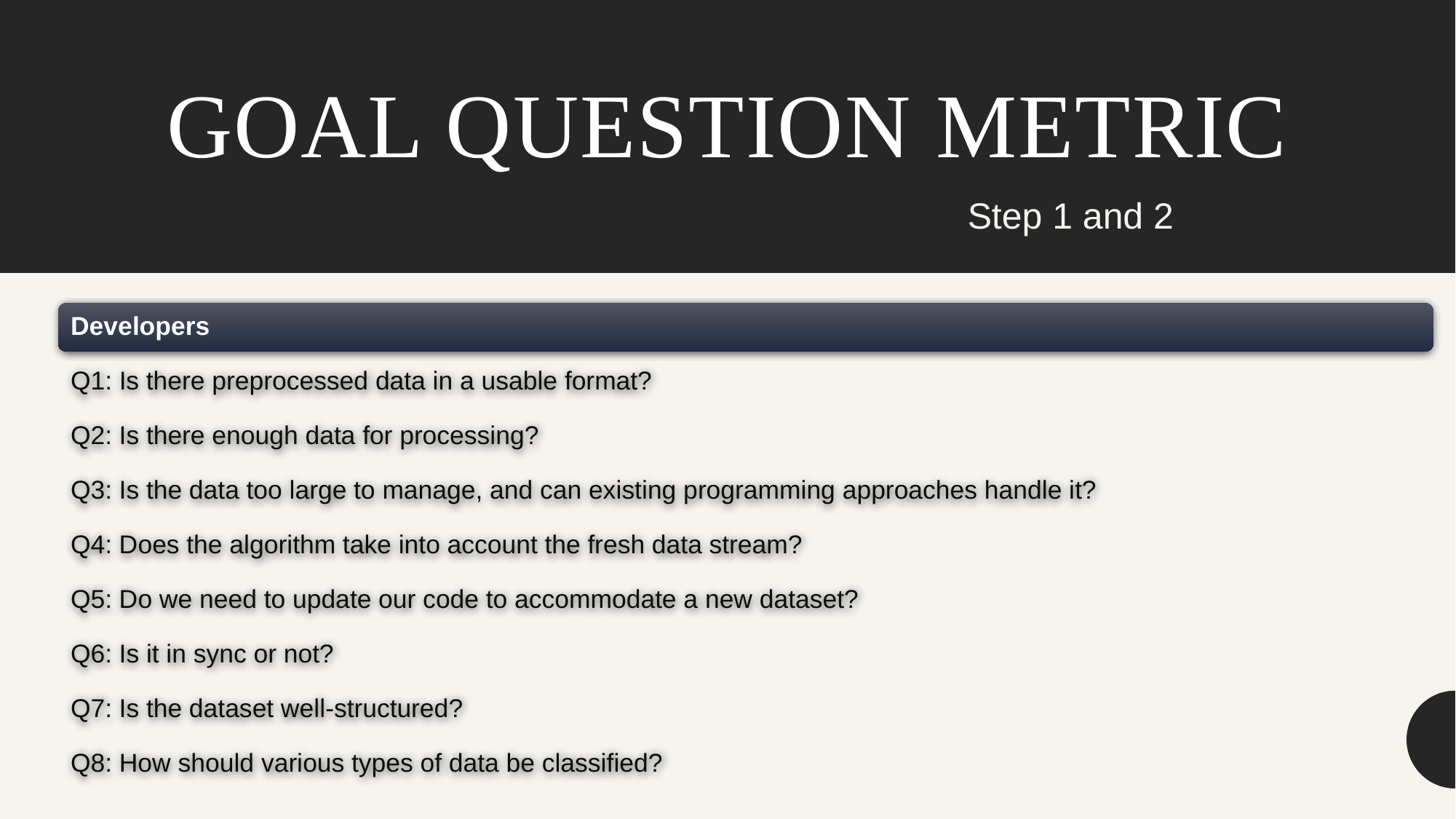

# GOAL QUESTION METRIC
Step 1 and 2

Developers
Q1: Is there preprocessed data in a usable format?
Q2: Is there enough data for processing?
Q3: Is the data too large to manage, and can existing programming approaches handle it?
Q4: Does the algorithm take into account the fresh data stream?
Q5: Do we need to update our code to accommodate a new dataset?
Q6: Is it in sync or not?
Q7: Is the dataset well-structured?
Q8: How should various types of data be classified?